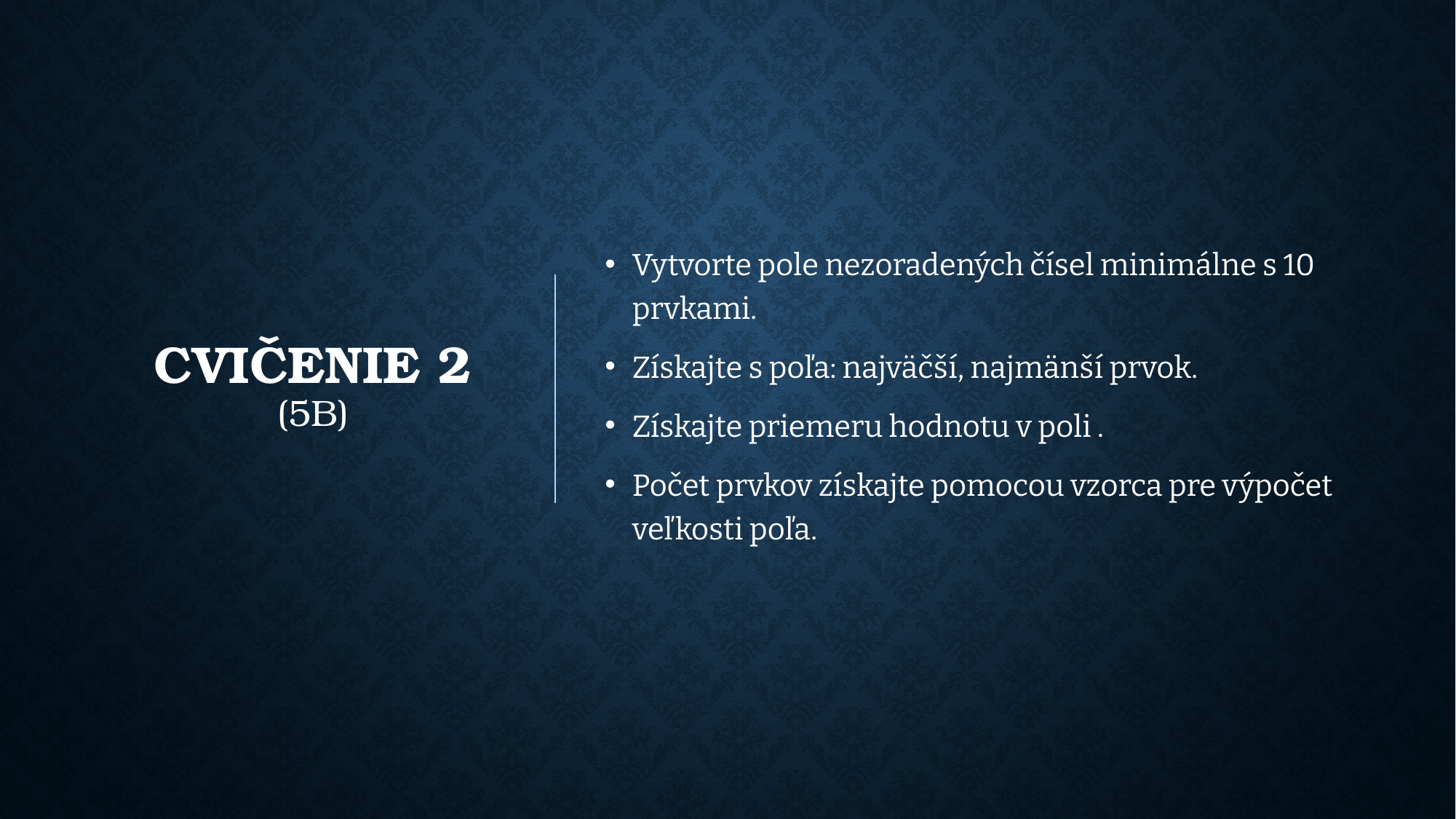

# Cvičenie 2 (5b)
Vytvorte pole nezoradených čísel minimálne s 10 prvkami.
Získajte s poľa: najväčší, najmänší prvok.
Získajte priemeru hodnotu v poli .
Počet prvkov získajte pomocou vzorca pre výpočet veľkosti poľa.